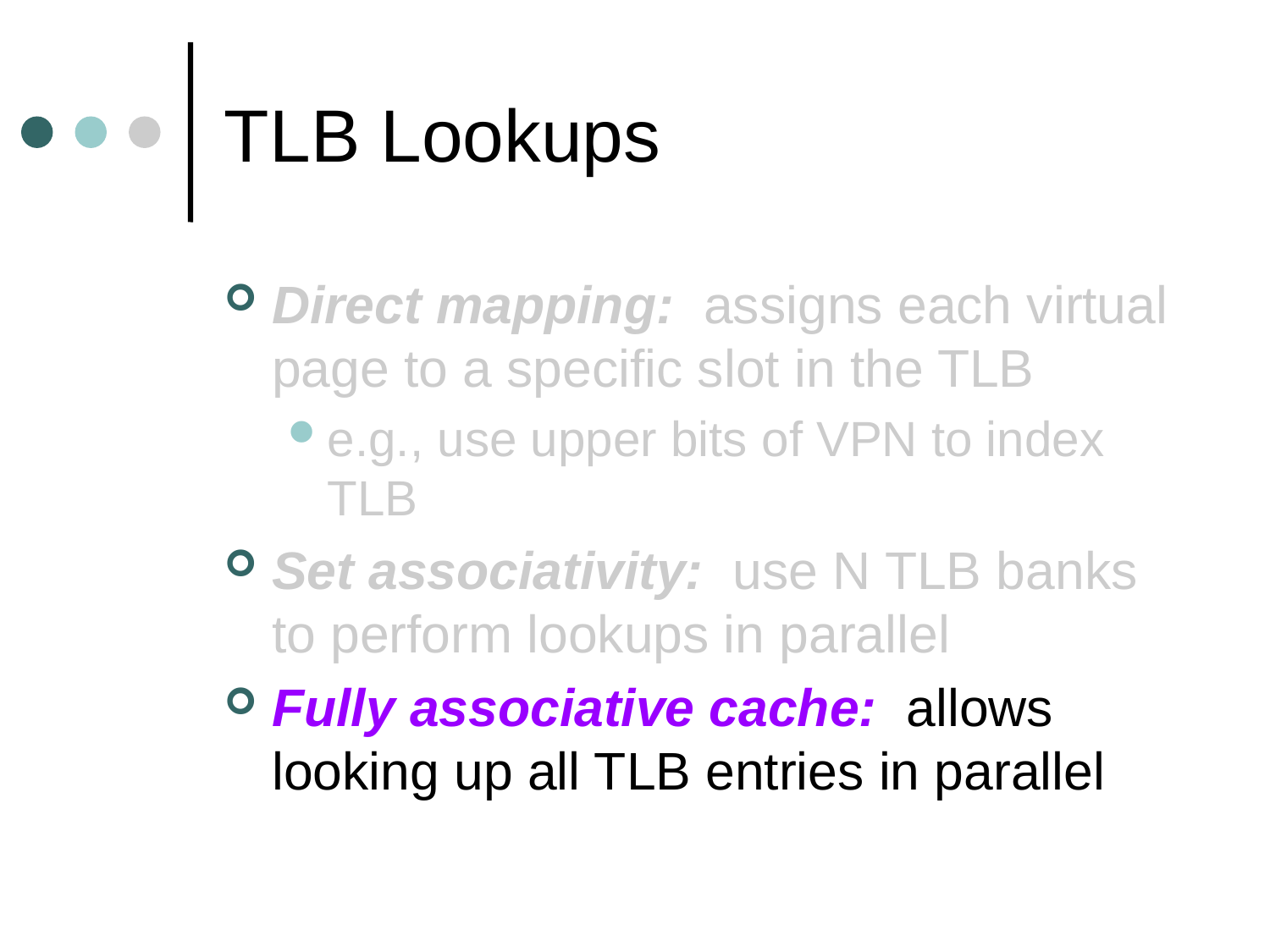

# TLB Lookups
Direct mapping:  assigns each virtual page to a specific slot in the TLB
e.g., use upper bits of VPN to index TLB
Set associativity:  use N TLB banks to perform lookups in parallel
Fully associative cache:  allows looking up all TLB entries in parallel